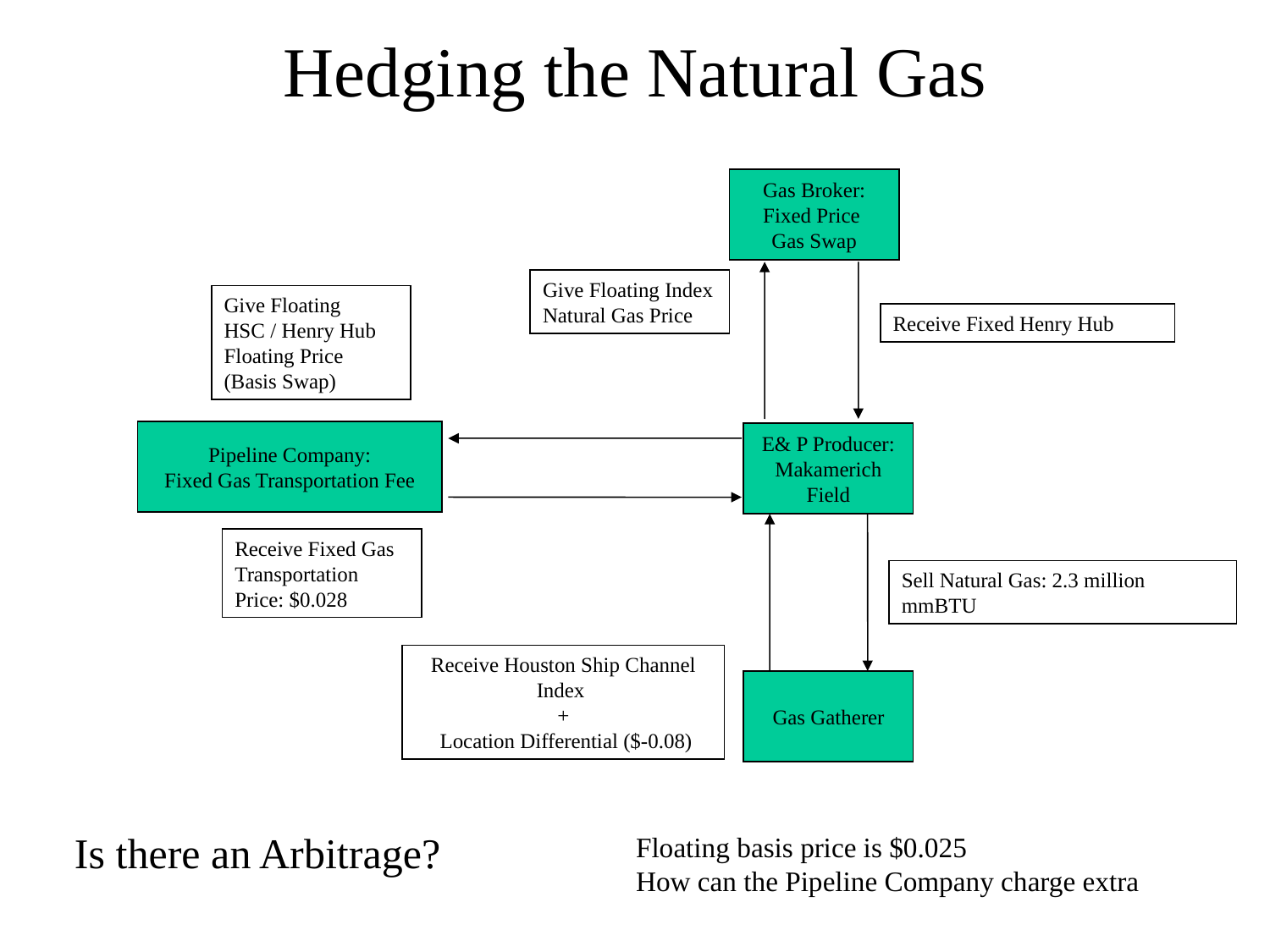

# Hedging the Natural Gas
Gas Broker:
Fixed Price
Gas Swap

Give Floating Index Natural Gas Price
Give Floating HSC / Henry Hub Floating Price (Basis Swap)
Receive Fixed Henry Hub
Pipeline Company:
Fixed Gas Transportation Fee
E& P Producer:
Makamerich
Field

Receive Fixed Gas Transportation Price: $0.028
Sell Natural Gas: 2.3 million mmBTU
Receive Houston Ship Channel Index
+
 Location Differential ($-0.08)
Gas Gatherer
Is there an Arbitrage?
Floating basis price is $0.025
How can the Pipeline Company charge extra